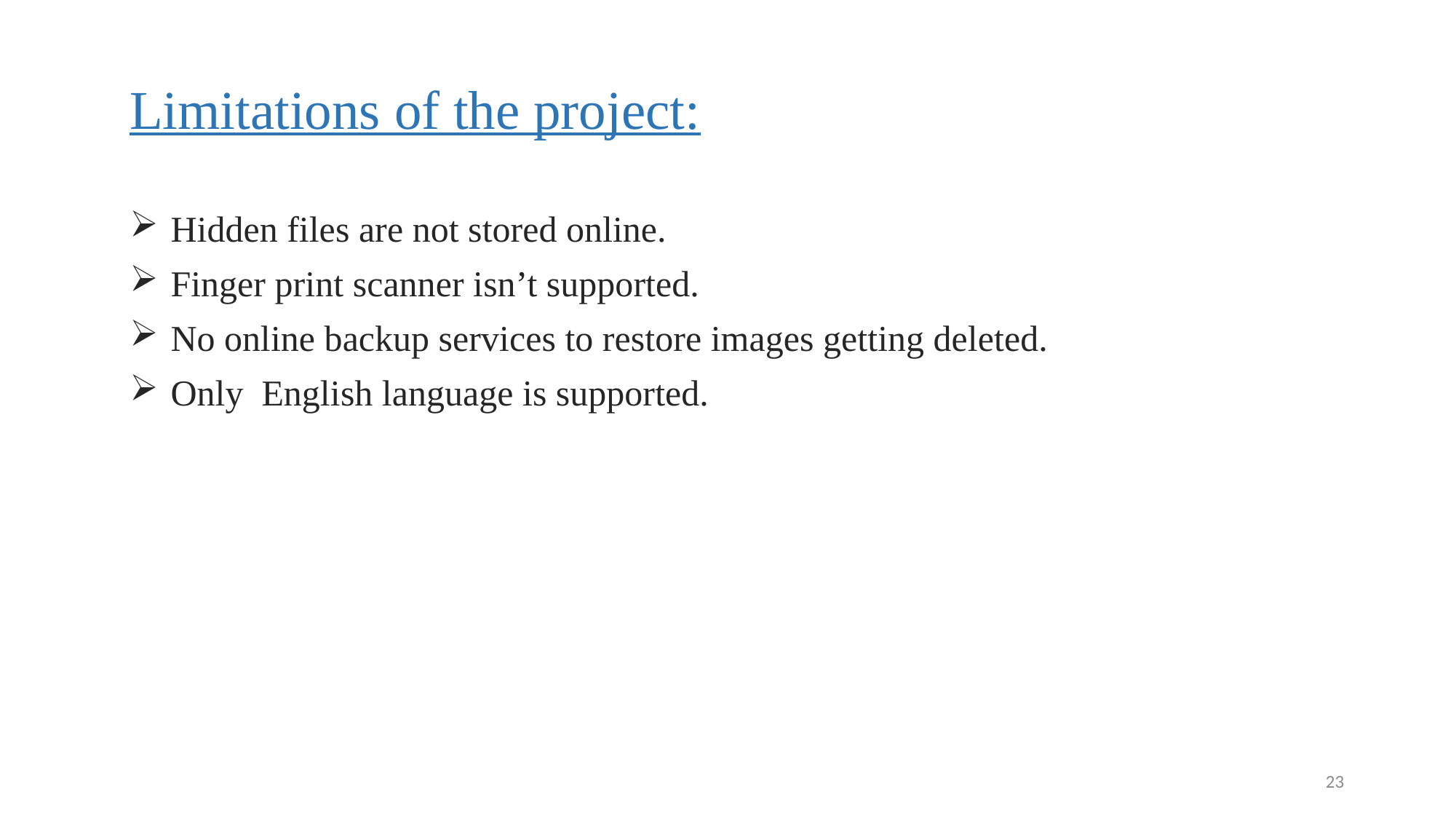

# Limitations of the project:

Hidden files are not stored online.
Finger print scanner isn’t supported.
No online backup services to restore images getting deleted.
Only  English language is supported.

23